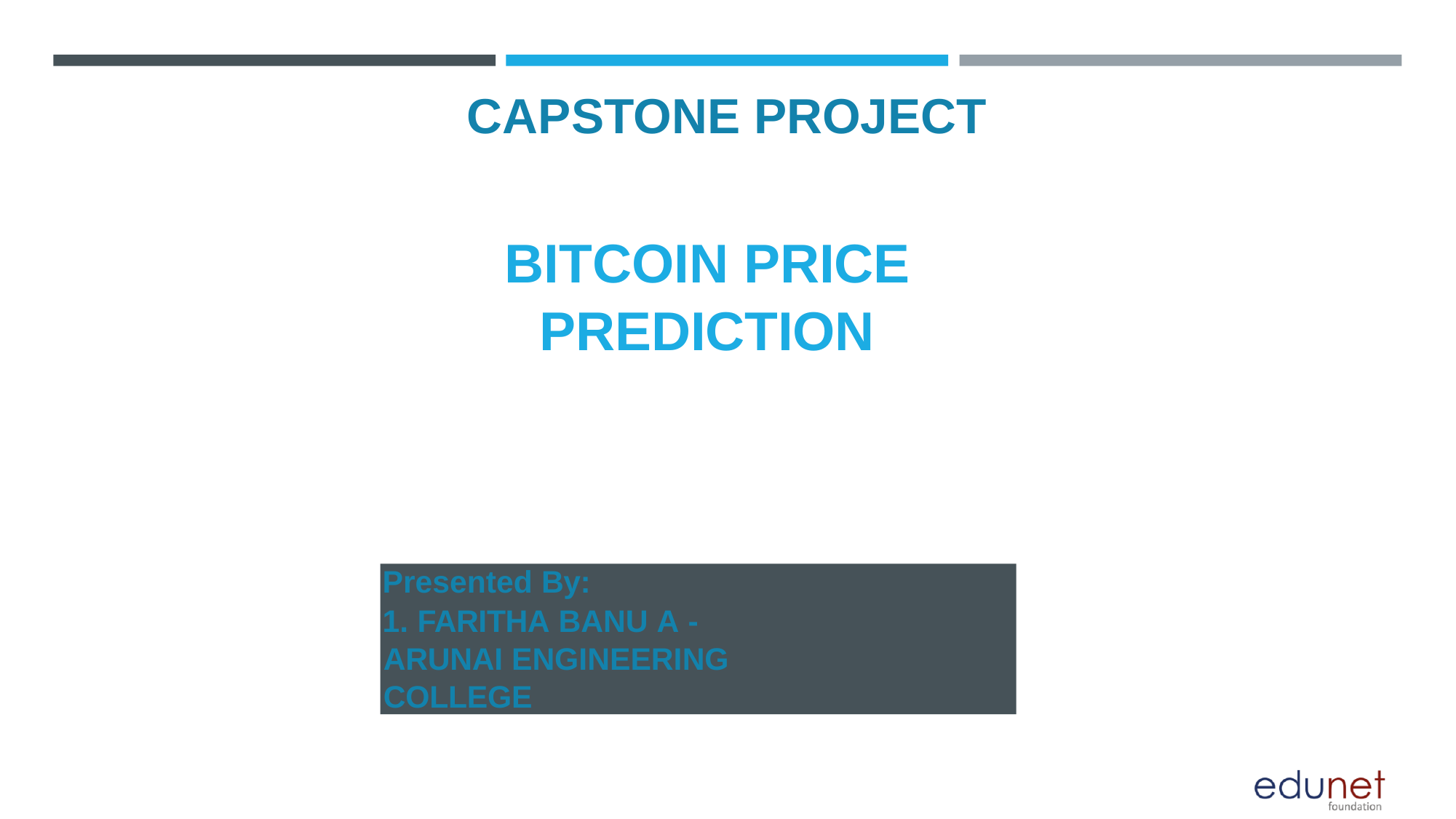

# CAPSTONE PROJECT
BITCOIN PRICE PREDICTION
Presented By:
1. FARITHA BANU A - ARUNAI ENGINEERING COLLEGE